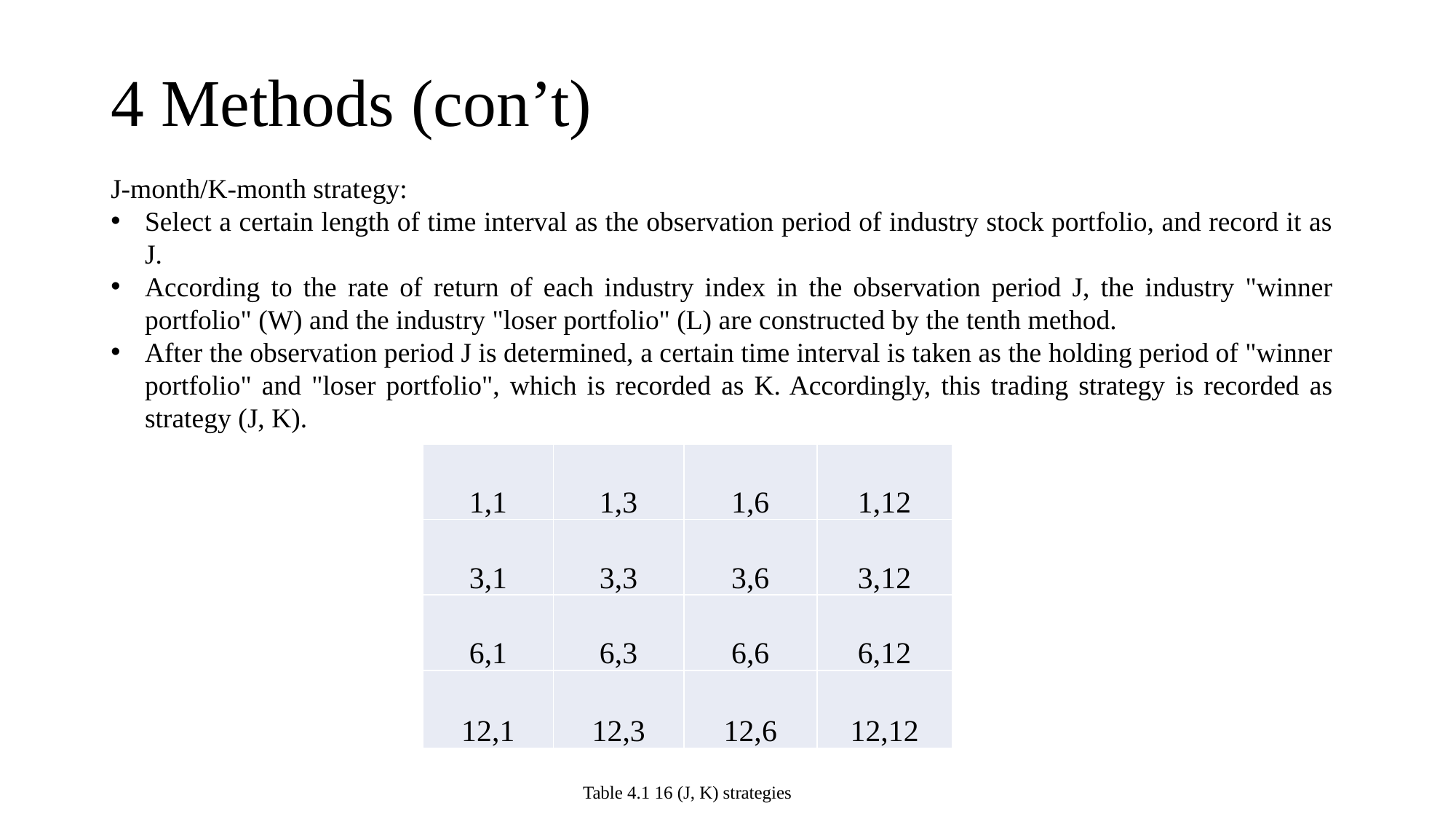

# 4 Methods (con’t)
J-month/K-month strategy:
Select a certain length of time interval as the observation period of industry stock portfolio, and record it as J.
According to the rate of return of each industry index in the observation period J, the industry "winner portfolio" (W) and the industry "loser portfolio" (L) are constructed by the tenth method.
After the observation period J is determined, a certain time interval is taken as the holding period of "winner portfolio" and "loser portfolio", which is recorded as K. Accordingly, this trading strategy is recorded as strategy (J, K).

| 1,1 | 1,3 | 1,6 | 1,12 |
| --- | --- | --- | --- |
| 3,1 | 3,3 | 3,6 | 3,12 |
| 6,1 | 6,3 | 6,6 | 6,12 |
| 12,1 | 12,3 | 12,6 | 12,12 |
Table 4.1 16 (J, K) strategies